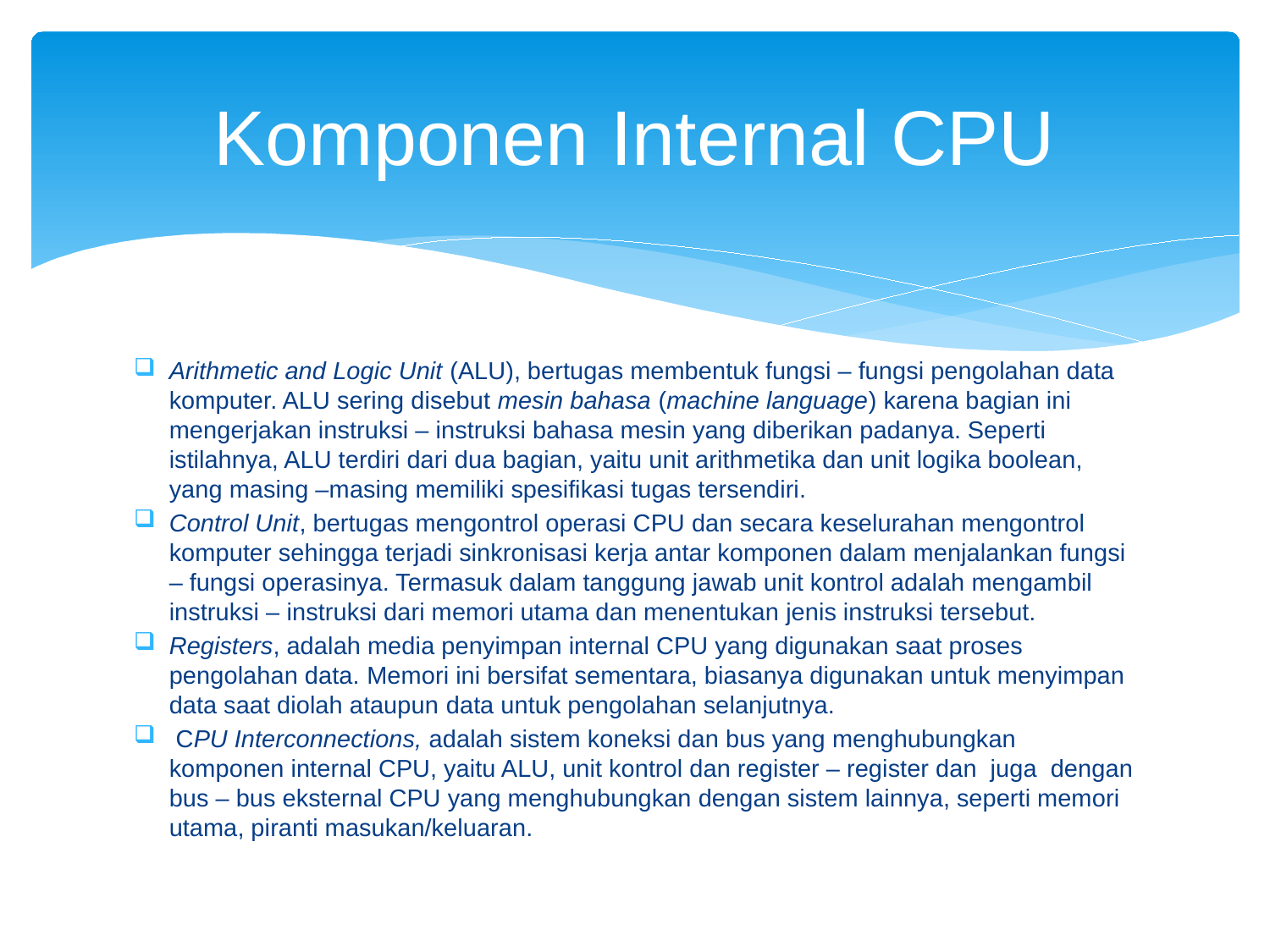

# Komponen Internal CPU
Arithmetic and Logic Unit (ALU), bertugas membentuk fungsi – fungsi pengolahan data komputer. ALU sering disebut mesin bahasa (machine language) karena bagian ini mengerjakan instruksi – instruksi bahasa mesin yang diberikan padanya. Seperti istilahnya, ALU terdiri dari dua bagian, yaitu unit arithmetika dan unit logika boolean, yang masing –masing memiliki spesifikasi tugas tersendiri.
Control Unit, bertugas mengontrol operasi CPU dan secara keselurahan mengontrol komputer sehingga terjadi sinkronisasi kerja antar komponen dalam menjalankan fungsi – fungsi operasinya. Termasuk dalam tanggung jawab unit kontrol adalah mengambil instruksi – instruksi dari memori utama dan menentukan jenis instruksi tersebut.
Registers, adalah media penyimpan internal CPU yang digunakan saat proses pengolahan data. Memori ini bersifat sementara, biasanya digunakan untuk menyimpan data saat diolah ataupun data untuk pengolahan selanjutnya.
 CPU Interconnections, adalah sistem koneksi dan bus yang menghubungkan  komponen internal CPU, yaitu ALU, unit kontrol dan register – register dan  juga  dengan bus – bus eksternal CPU yang menghubungkan dengan sistem lainnya, seperti memori utama, piranti masukan/keluaran.